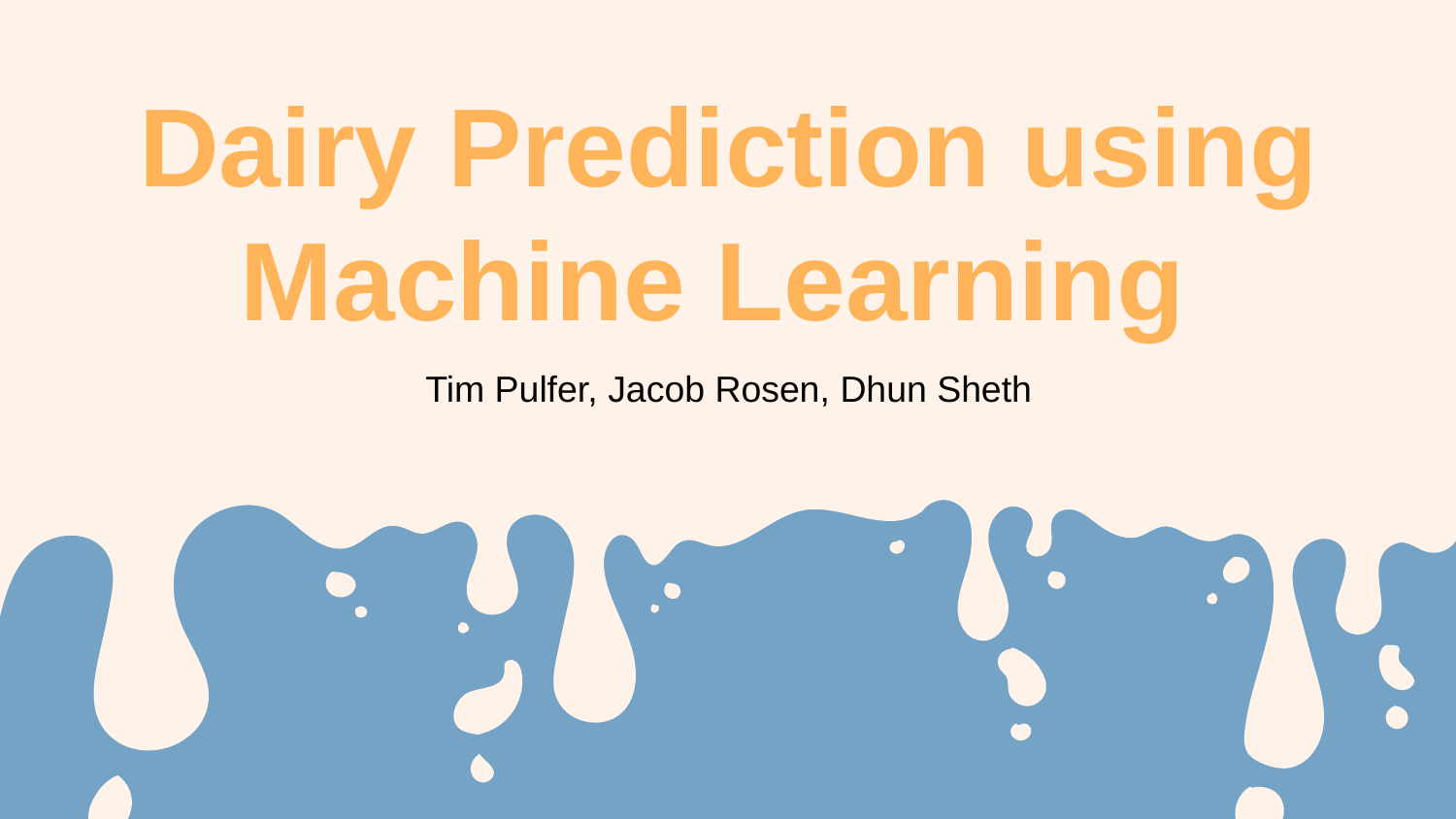

# Dairy Prediction using Machine Learning
Tim Pulfer, Jacob Rosen, Dhun Sheth